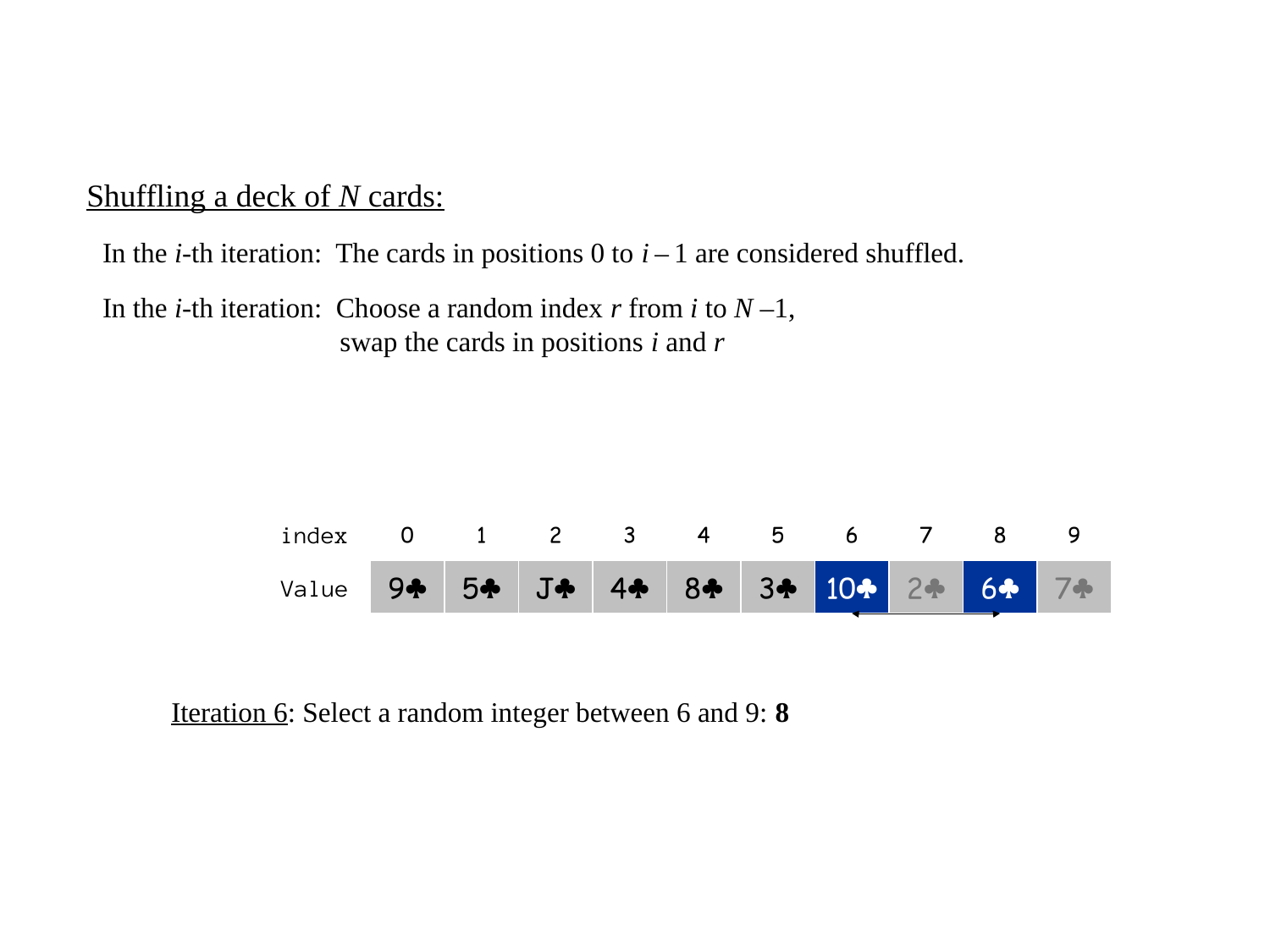

index
0
1
2
3
4
5
6
7
8
9
Value
9♣
5♣
J♣
4♣
8♣
3♣
6♣
10♣
2♣
10♣
6♣
7♣
Iteration 6: Select a random integer between 6 and 9: 8